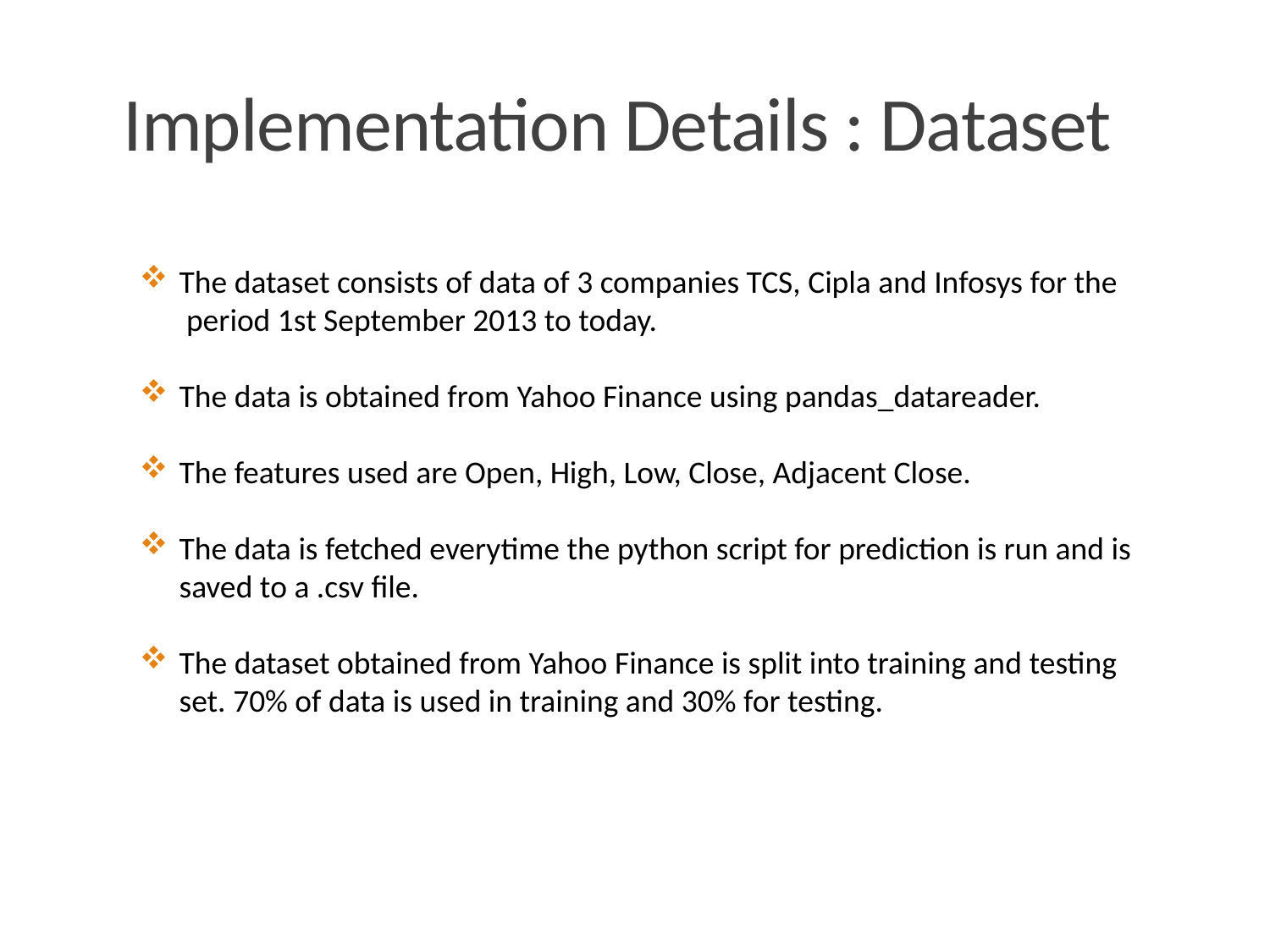

# Implementation Details : Dataset
The dataset consists of data of 3 companies TCS, Cipla and Infosys for the      period 1st September 2013 to today.

The data is obtained from Yahoo Finance using pandas_datareader.

The features used are Open, High, Low, Close, Adjacent Close.

The data is fetched everytime the python script for prediction is run and is saved to a .csv file.

The dataset obtained from Yahoo Finance is split into training and testing set. 70% of data is used in training and 30% for testing.